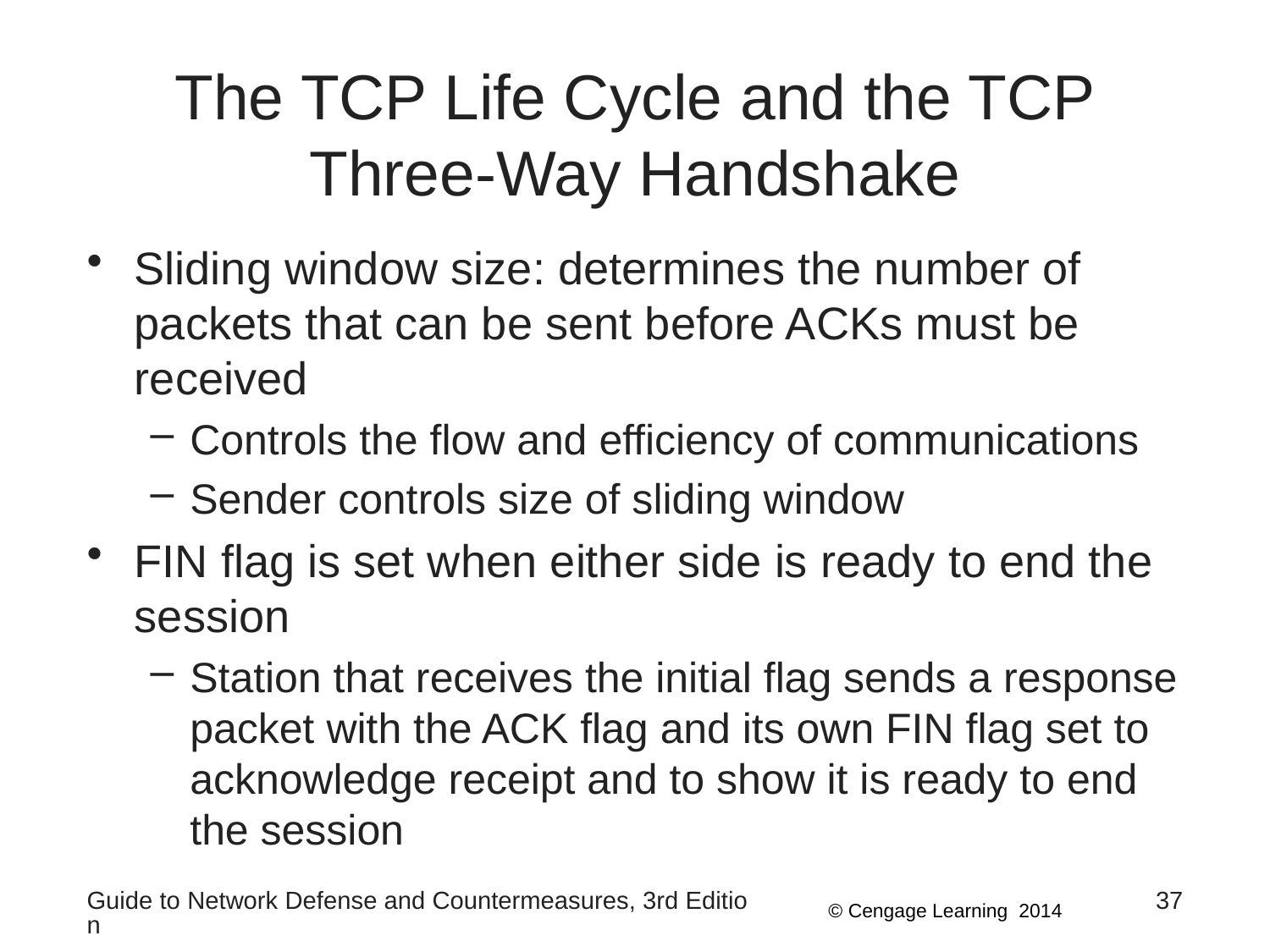

# The TCP Life Cycle and the TCP Three-Way Handshake
Sliding window size: determines the number of packets that can be sent before ACKs must be received
Controls the flow and efficiency of communications
Sender controls size of sliding window
FIN flag is set when either side is ready to end the session
Station that receives the initial flag sends a response packet with the ACK flag and its own FIN flag set to acknowledge receipt and to show it is ready to end the session
Guide to Network Defense and Countermeasures, 3rd Edition
37